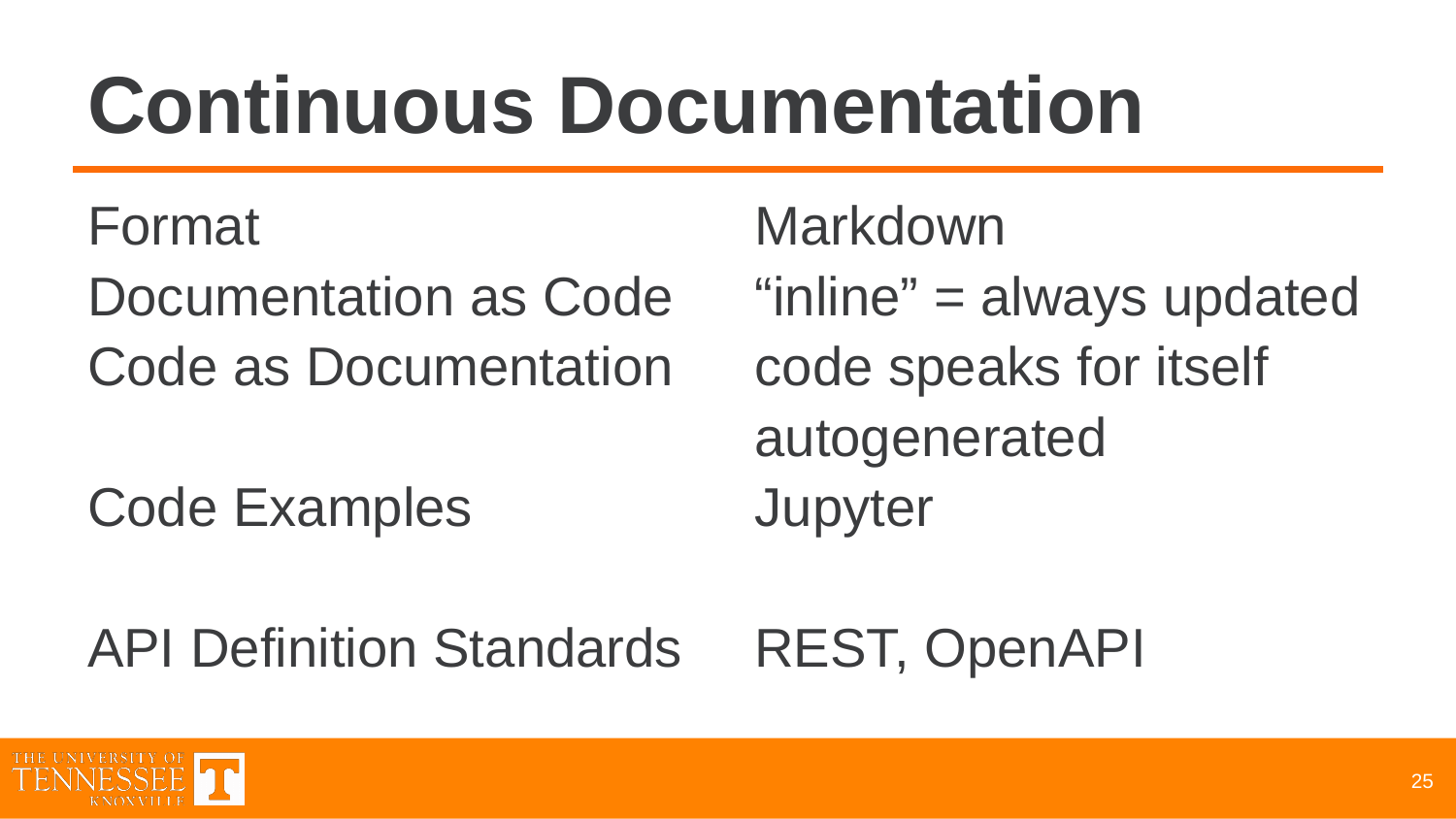

# Continuous Documentation
Format
Documentation as Code
Code as Documentation

Code Examples

API Definition Standards
Markdown
“inline” = always updated
code speaks for itself
autogenerated
Jupyter

REST, OpenAPI
25